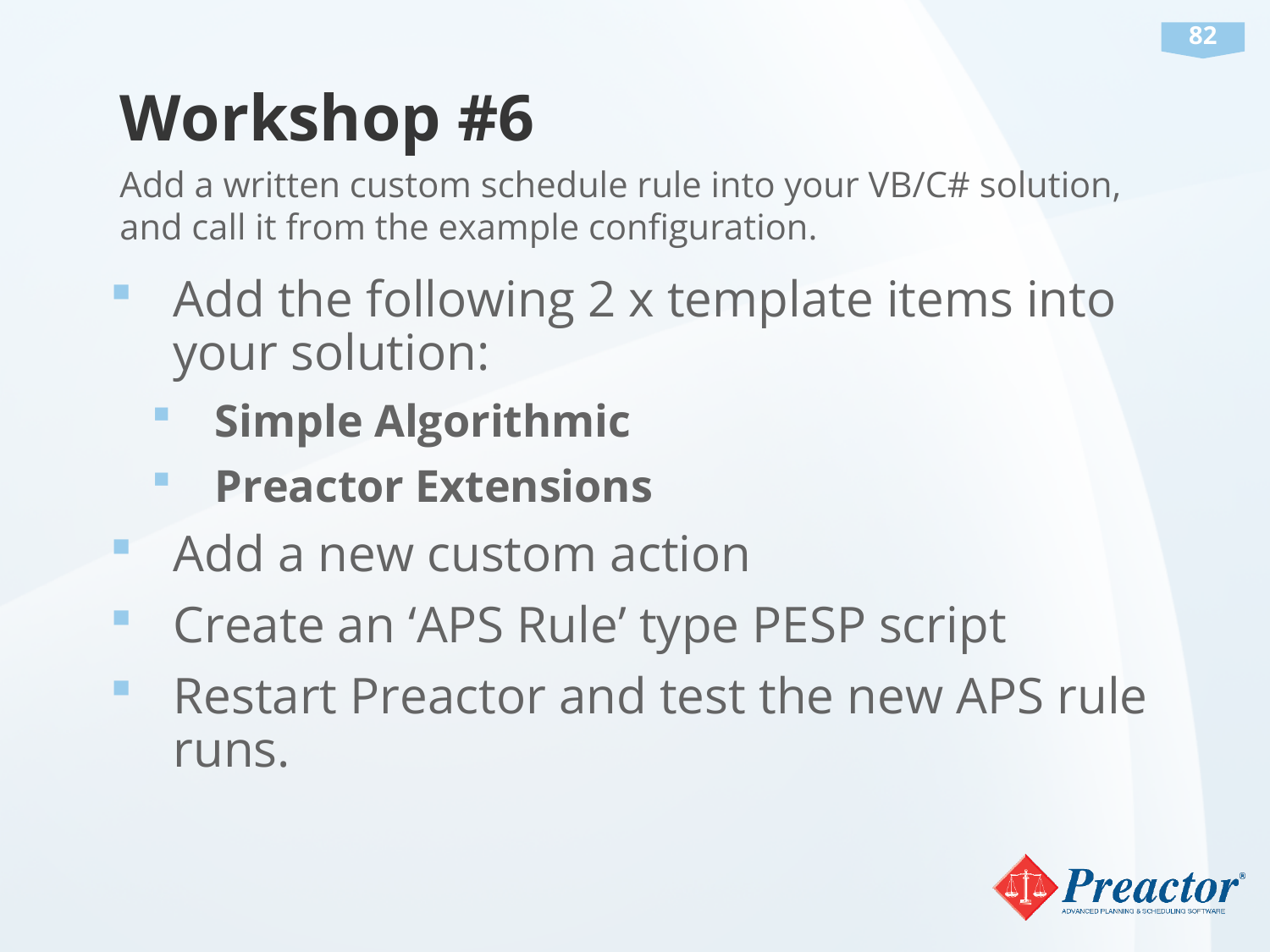

# Workshop #6
Add a written custom schedule rule into your VB/C# solution, and call it from the example configuration.

Add the following 2 x template items into your solution:
Simple Algorithmic
Preactor Extensions
Add a new custom action
Create an ‘APS Rule’ type PESP script
Restart Preactor and test the new APS rule runs.